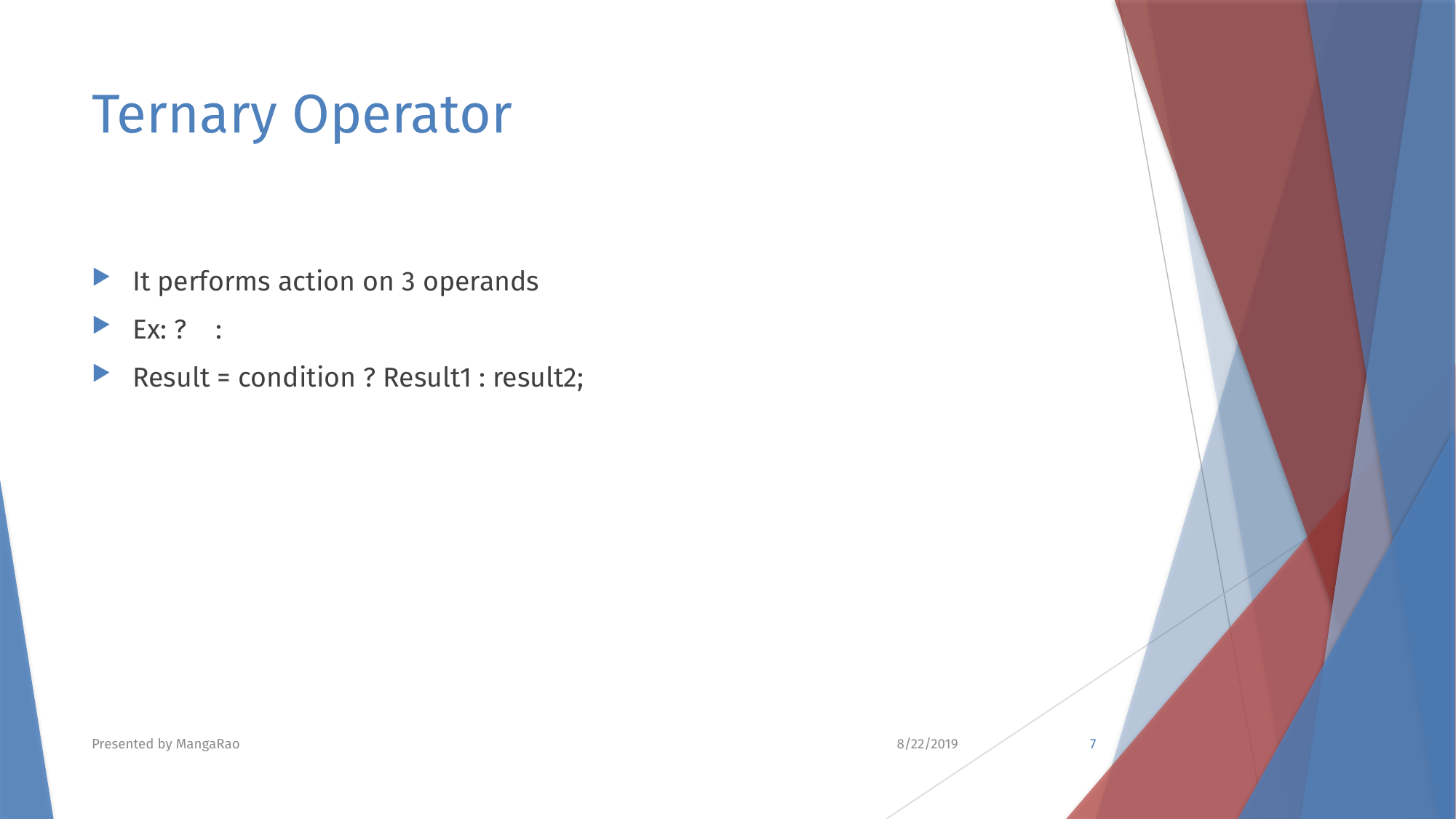

# Ternary Operator
It performs action on 3 operands
Ex: ?    :
Result = condition ? Result1 : result2;
Presented by MangaRao
8/22/2019
7